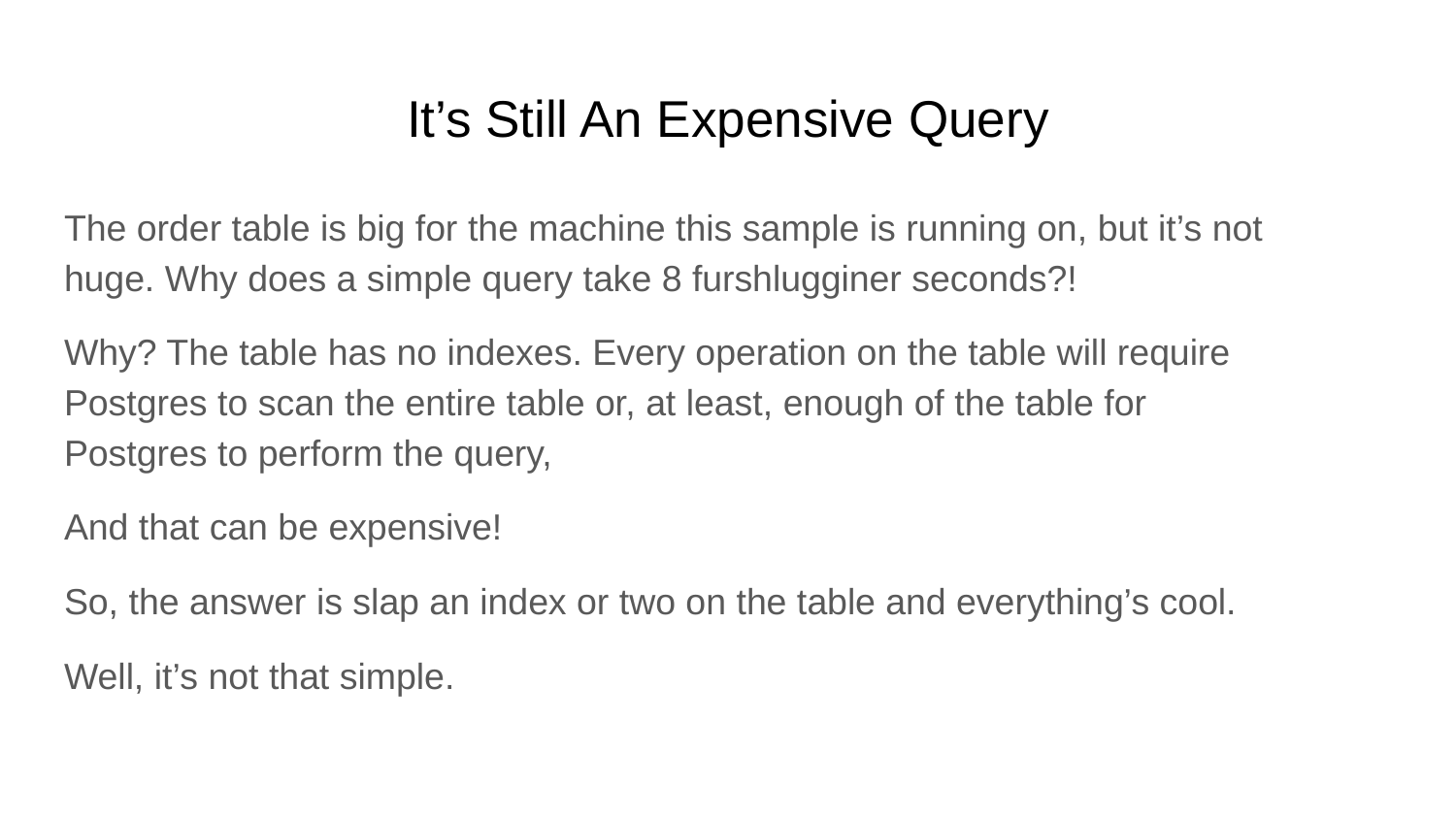

# It’s Still An Expensive Query
The order table is big for the machine this sample is running on, but it’s not huge. Why does a simple query take 8 furshlugginer seconds?!
Why? The table has no indexes. Every operation on the table will require Postgres to scan the entire table or, at least, enough of the table for Postgres to perform the query,
And that can be expensive!
So, the answer is slap an index or two on the table and everything’s cool.
Well, it’s not that simple.